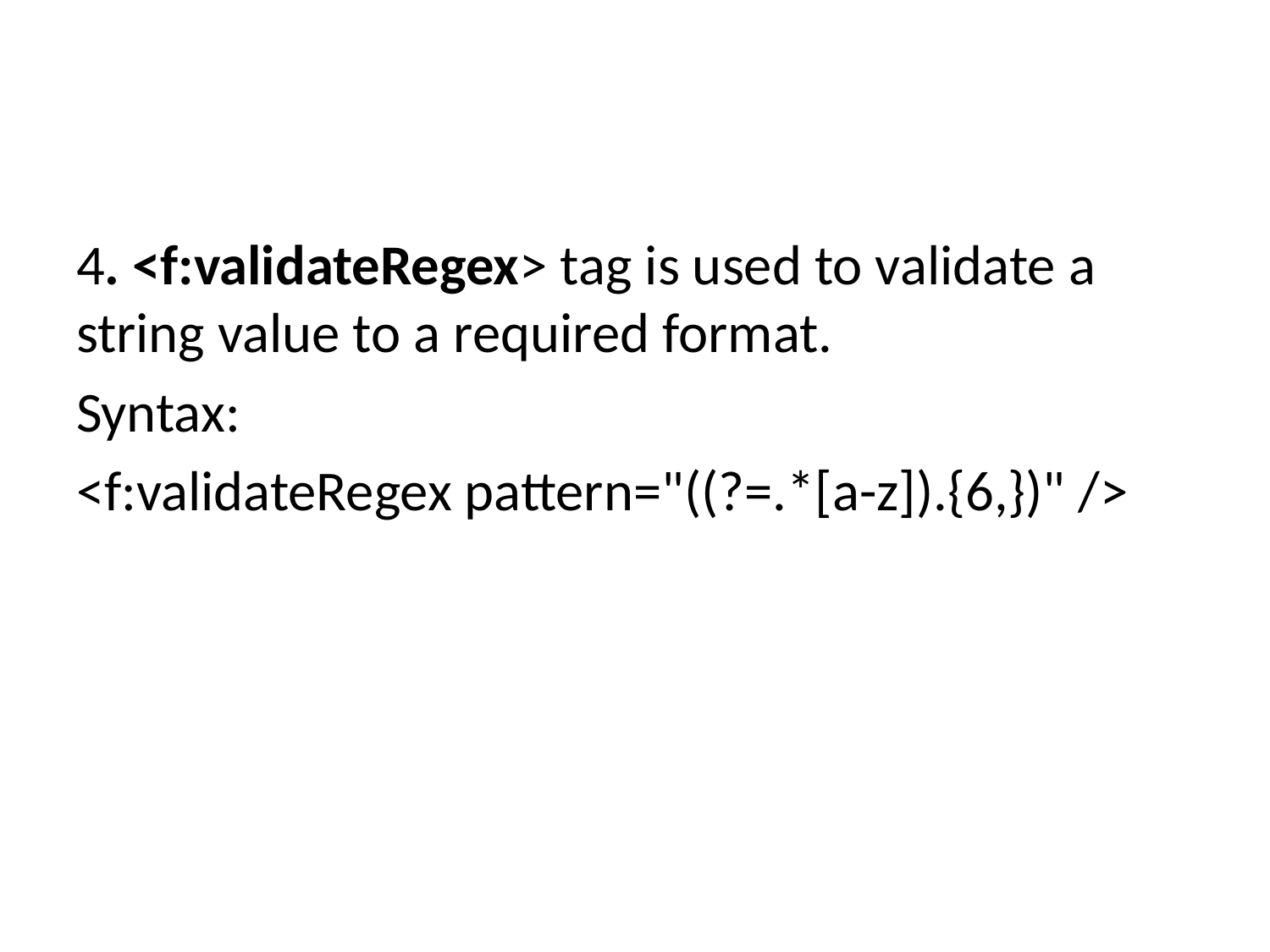

#
4. <f:validateRegex> tag is used to validate a string value to a required format.
Syntax:
<f:validateRegex pattern="((?=.*[a-z]).{6,})" />